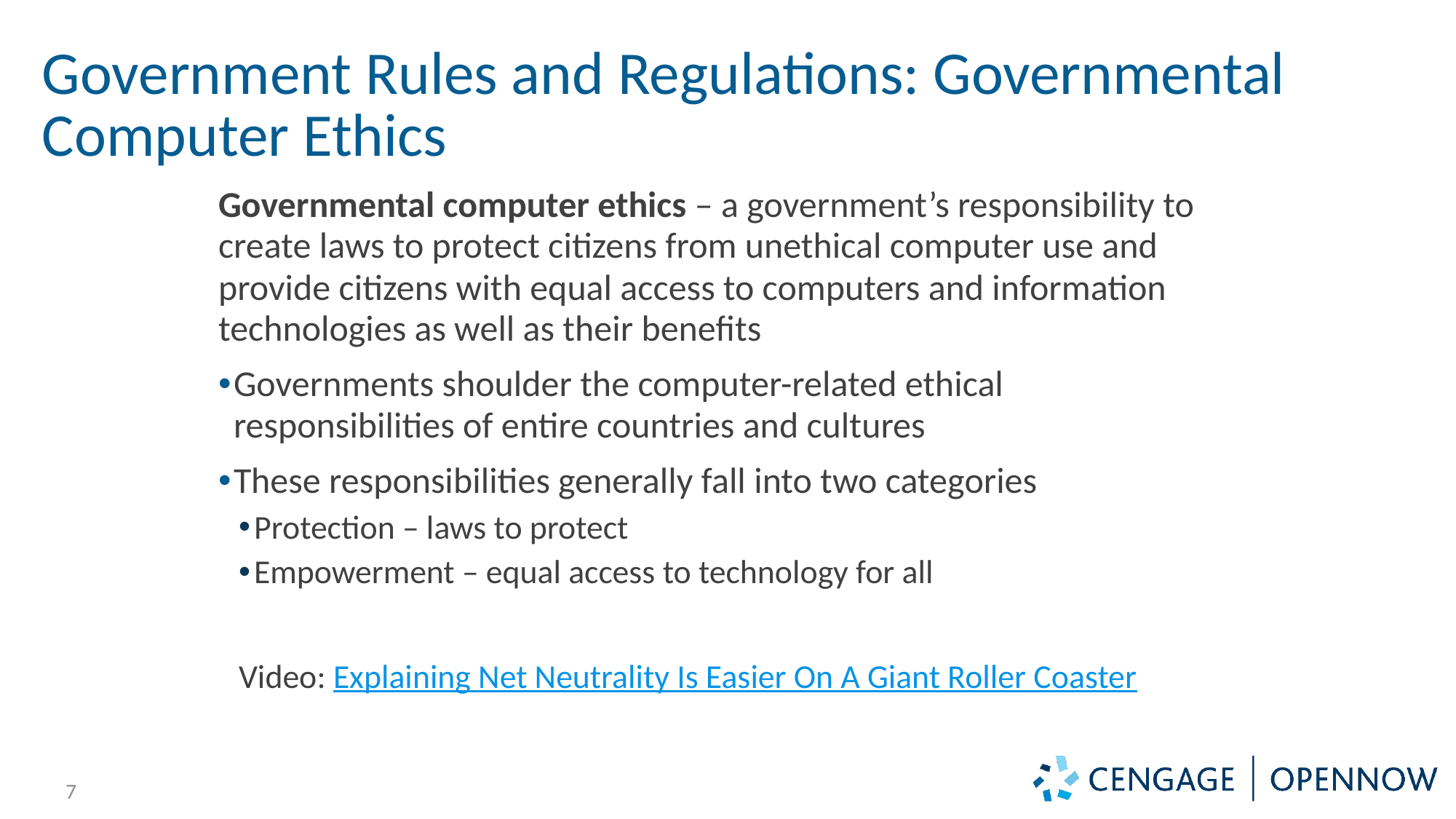

# Government Rules and Regulations: Governmental Computer Ethics
Governmental computer ethics – a government’s responsibility to create laws to protect citizens from unethical computer use and provide citizens with equal access to computers and information technologies as well as their benefits
Governments shoulder the computer-related ethical responsibilities of entire countries and cultures
These responsibilities generally fall into two categories
Protection – laws to protect
Empowerment – equal access to technology for all

Video: Explaining Net Neutrality Is Easier On A Giant Roller Coaster